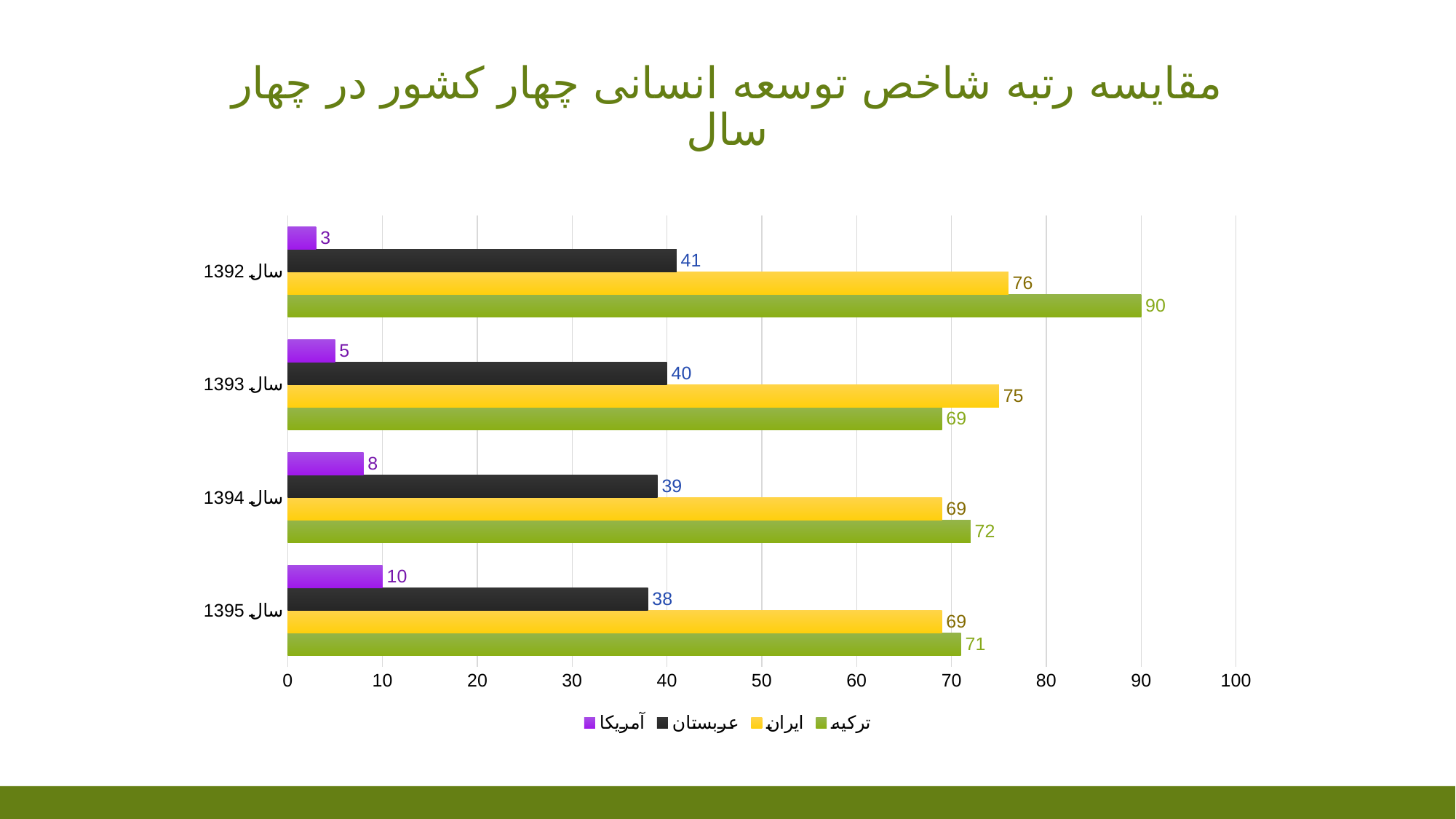

# مقایسه رتبه شاخص توسعه انسانی چهار کشور در چهار سال

### Chart

| Category | ترکیه | ایران | عربستان | آمریکا |
|---|---|---|---|---|
| سال 1395 | 71.0 | 69.0 | 38.0 | 10.0 |
| سال 1394 | 72.0 | 69.0 | 39.0 | 8.0 |
| سال 1393 | 69.0 | 75.0 | 40.0 | 5.0 |
| سال 1392 | 90.0 | 76.0 | 41.0 | 3.0 |